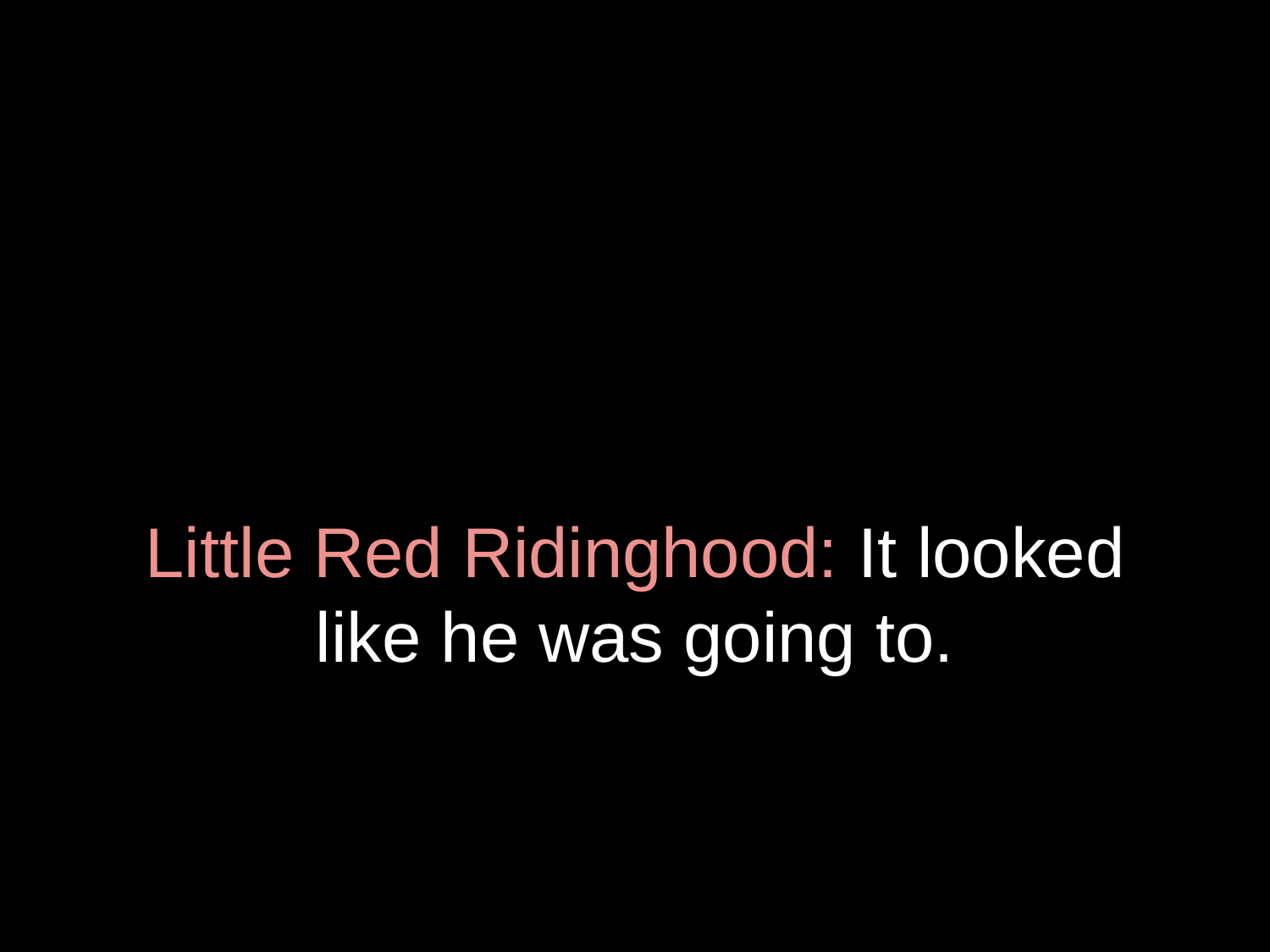

# Little Red Ridinghood: It looked like he was going to.